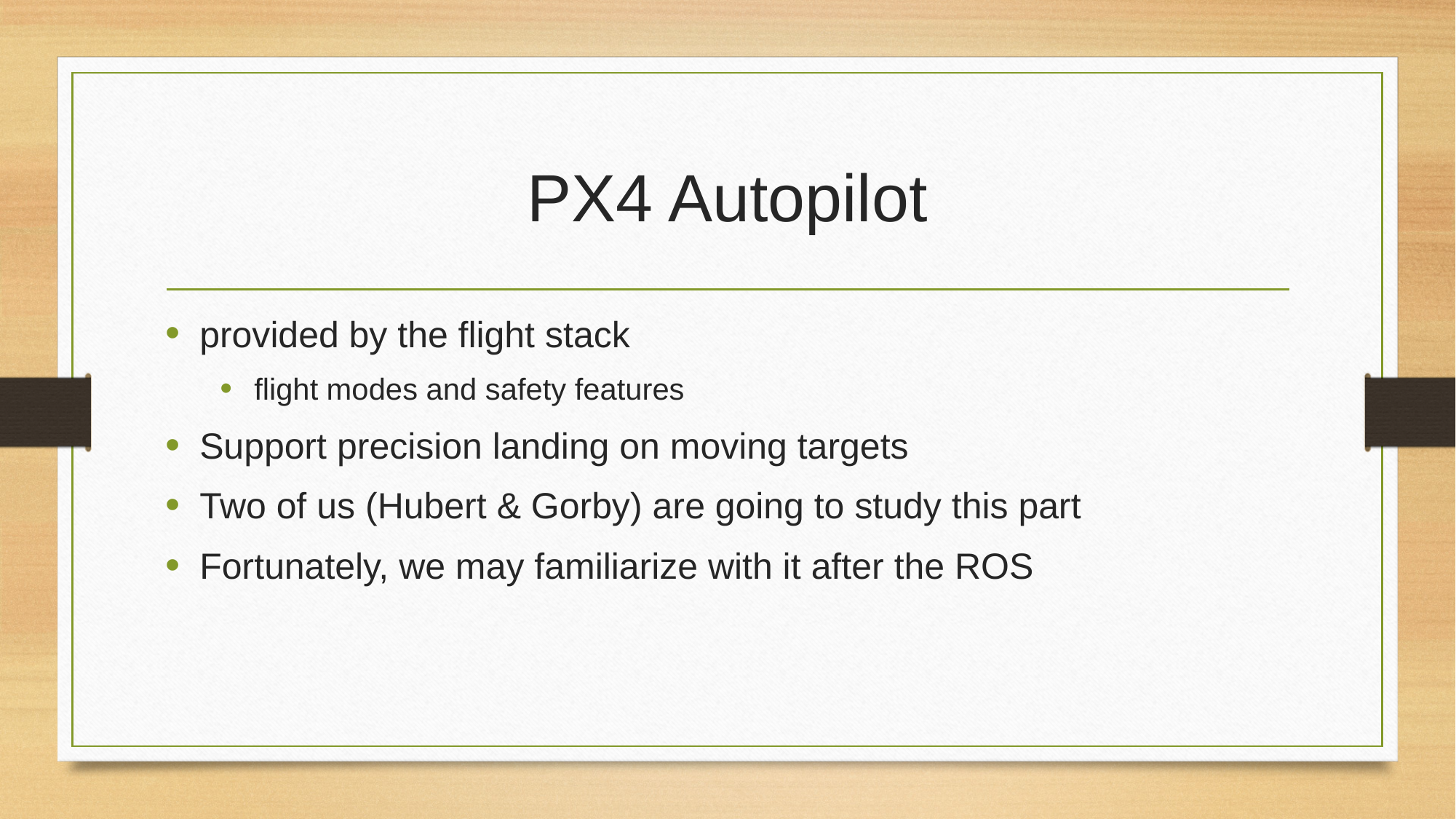

# PX4 Autopilot
provided by the flight stack
flight modes and safety features
Support precision landing on moving targets
Two of us (Hubert & Gorby) are going to study this part
Fortunately, we may familiarize with it after the ROS